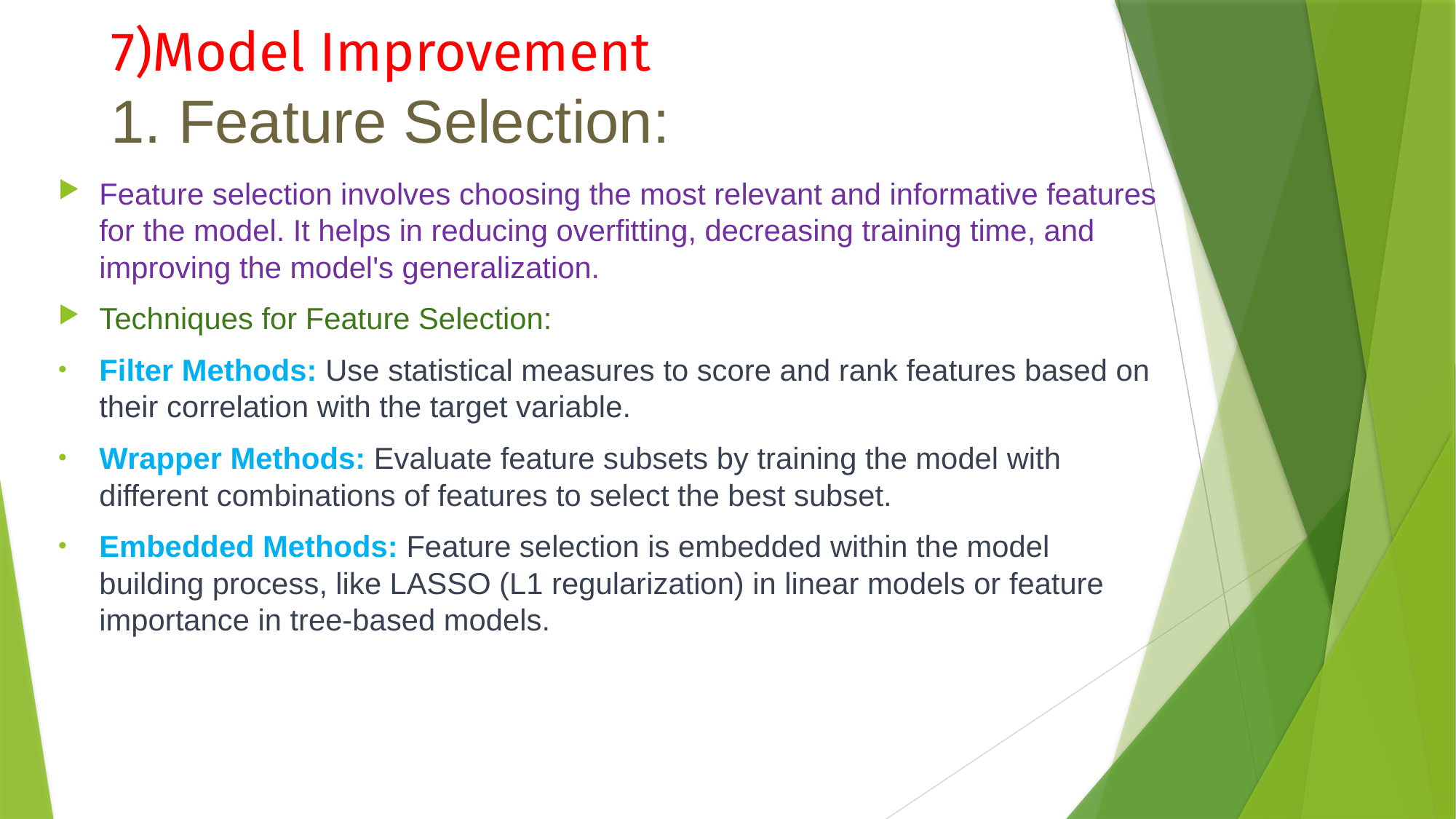

# 7)Model Improvement 1. Feature Selection:
Feature selection involves choosing the most relevant and informative features for the model. It helps in reducing overfitting, decreasing training time, and improving the model's generalization.
Techniques for Feature Selection:
Filter Methods: Use statistical measures to score and rank features based on their correlation with the target variable.
Wrapper Methods: Evaluate feature subsets by training the model with different combinations of features to select the best subset.
Embedded Methods: Feature selection is embedded within the model building process, like LASSO (L1 regularization) in linear models or feature importance in tree-based models.